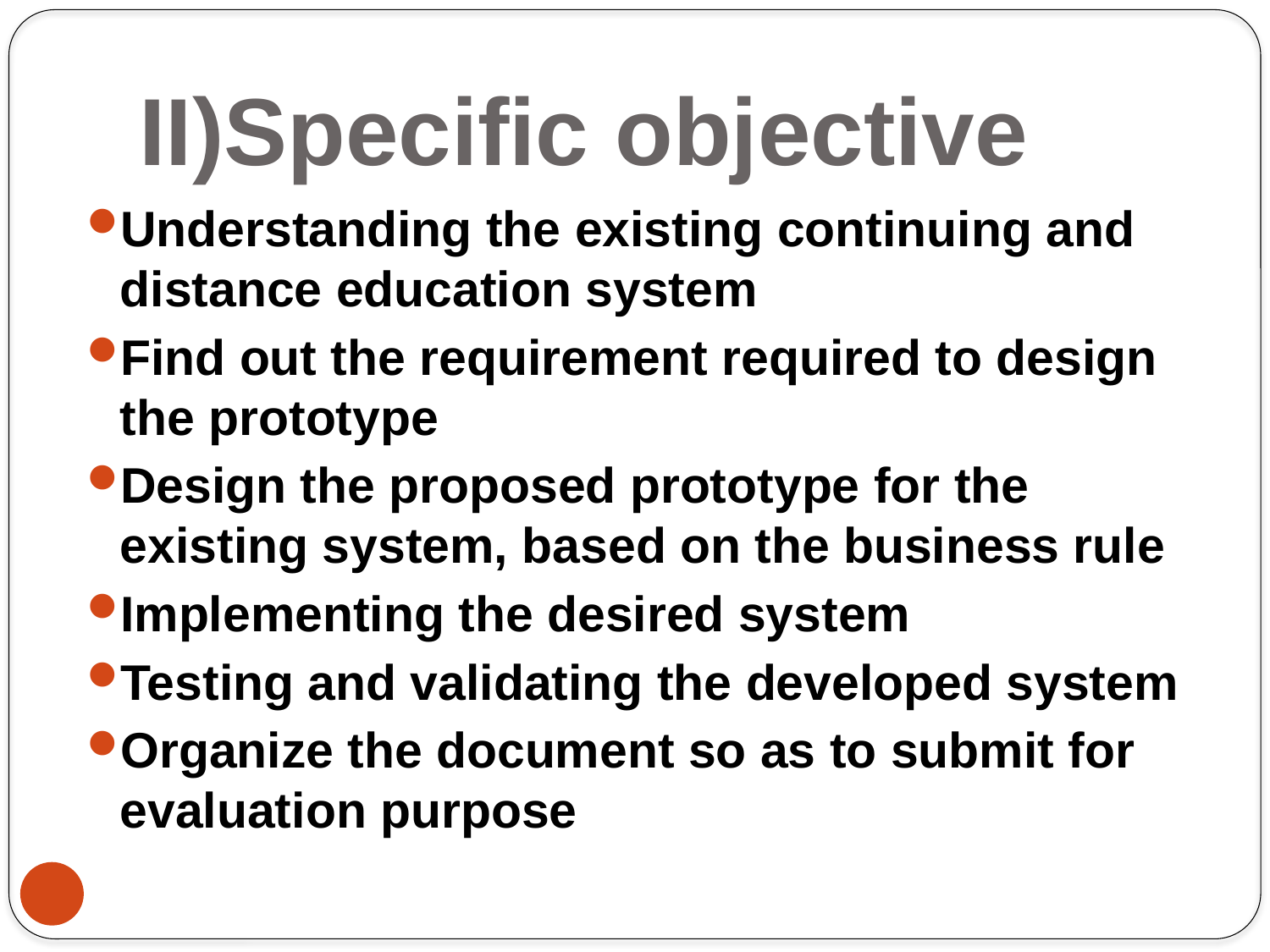

# II)Specific objective
Understanding the existing continuing and distance education system
Find out the requirement required to design the prototype
Design the proposed prototype for the existing system, based on the business rule
Implementing the desired system
Testing and validating the developed system
Organize the document so as to submit for evaluation purpose

9